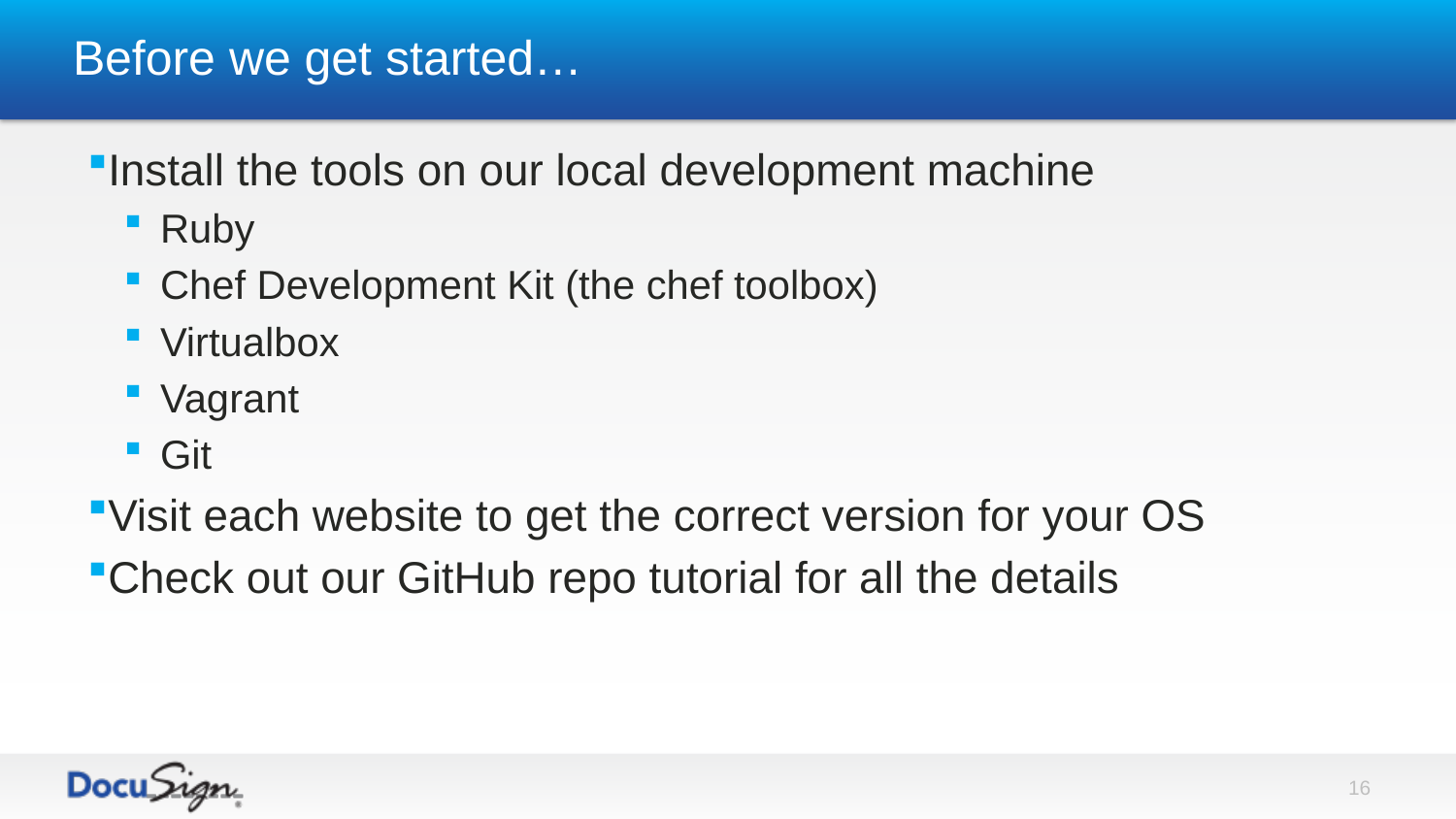

# Before we get started…
Install the tools on our local development machine
Ruby
Chef Development Kit (the chef toolbox)
Virtualbox
Vagrant
Git
Visit each website to get the correct version for your OS
Check out our GitHub repo tutorial for all the details
16